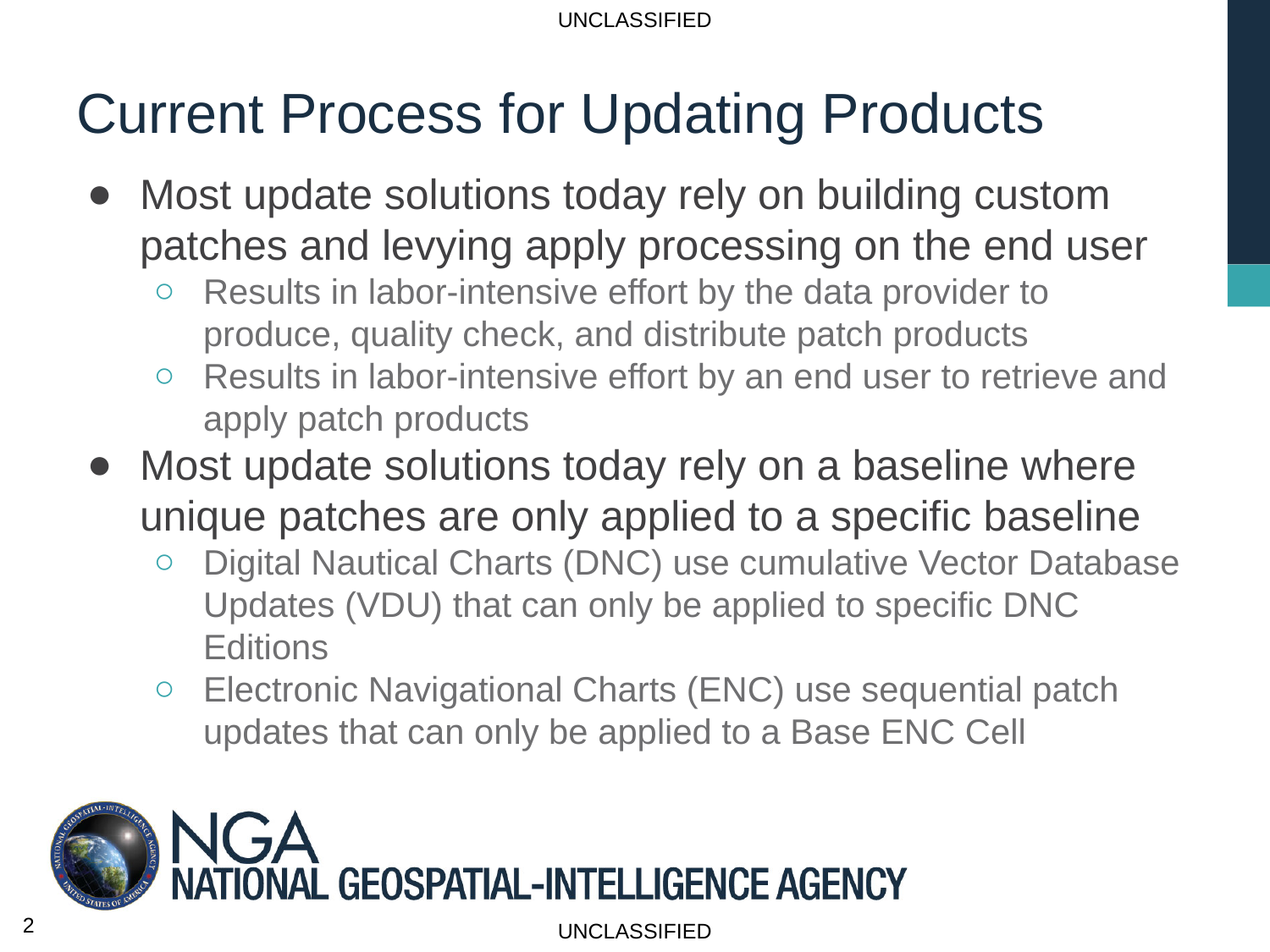

# Current Process for Updating Products
Most update solutions today rely on building custom patches and levying apply processing on the end user
Results in labor-intensive effort by the data provider to produce, quality check, and distribute patch products
Results in labor-intensive effort by an end user to retrieve and apply patch products
Most update solutions today rely on a baseline where unique patches are only applied to a specific baseline
Digital Nautical Charts (DNC) use cumulative Vector Database Updates (VDU) that can only be applied to specific DNC Editions
Electronic Navigational Charts (ENC) use sequential patch updates that can only be applied to a Base ENC Cell